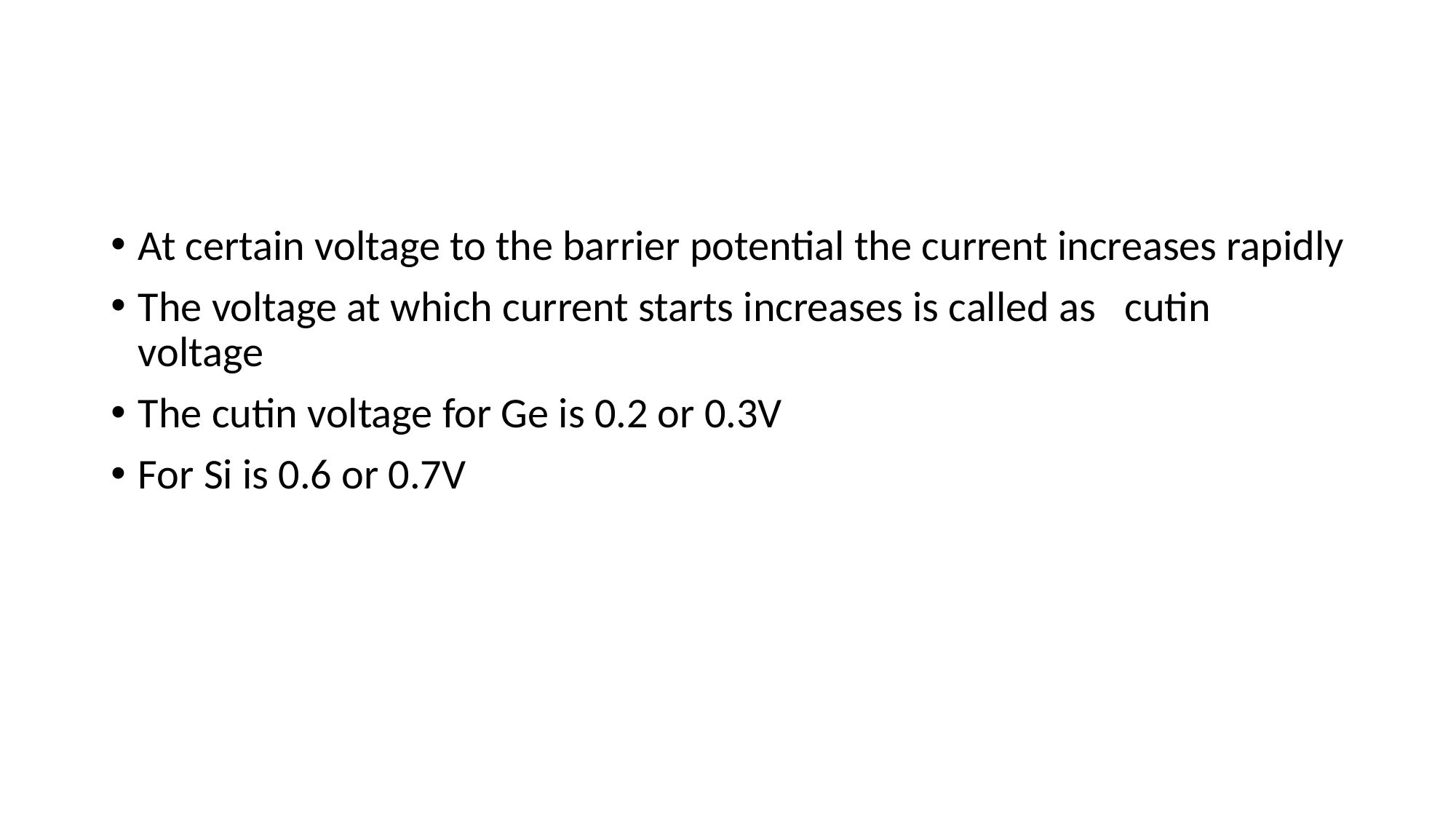

At certain voltage to the barrier potential the current increases rapidly
The voltage at which current starts increases is called as   cutin voltage
The cutin voltage for Ge is 0.2 or 0.3V
For Si is 0.6 or 0.7V